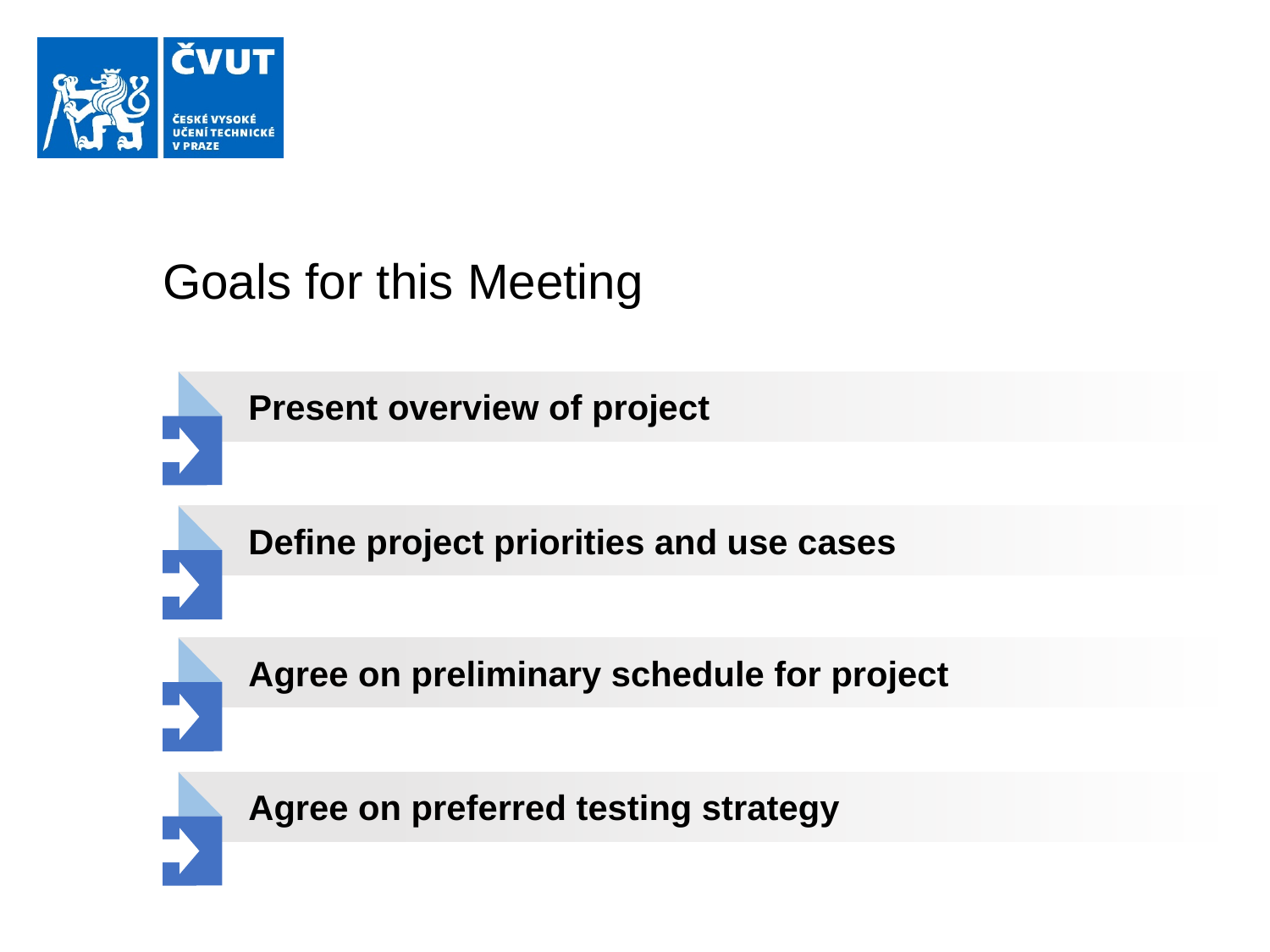

# Goals for this Meeting
Present overview of project

Define project priorities and use cases

Agree on preliminary schedule for project

Agree on preferred testing strategy